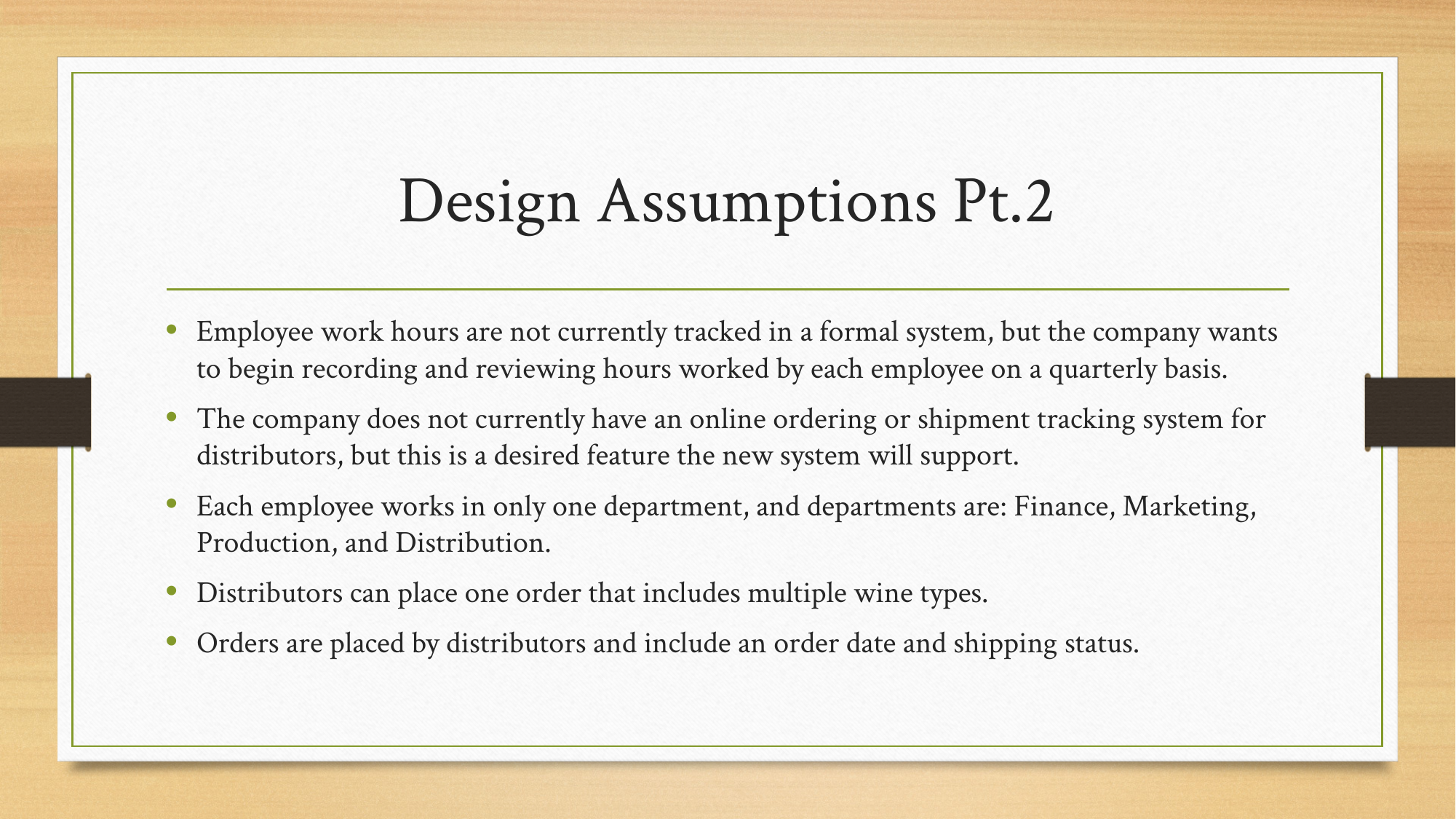

# Design Assumptions Pt.2
Employee work hours are not currently tracked in a formal system, but the company wants to begin recording and reviewing hours worked by each employee on a quarterly basis.
The company does not currently have an online ordering or shipment tracking system for distributors, but this is a desired feature the new system will support.
Each employee works in only one department, and departments are: Finance, Marketing, Production, and Distribution.
Distributors can place one order that includes multiple wine types.
Orders are placed by distributors and include an order date and shipping status.